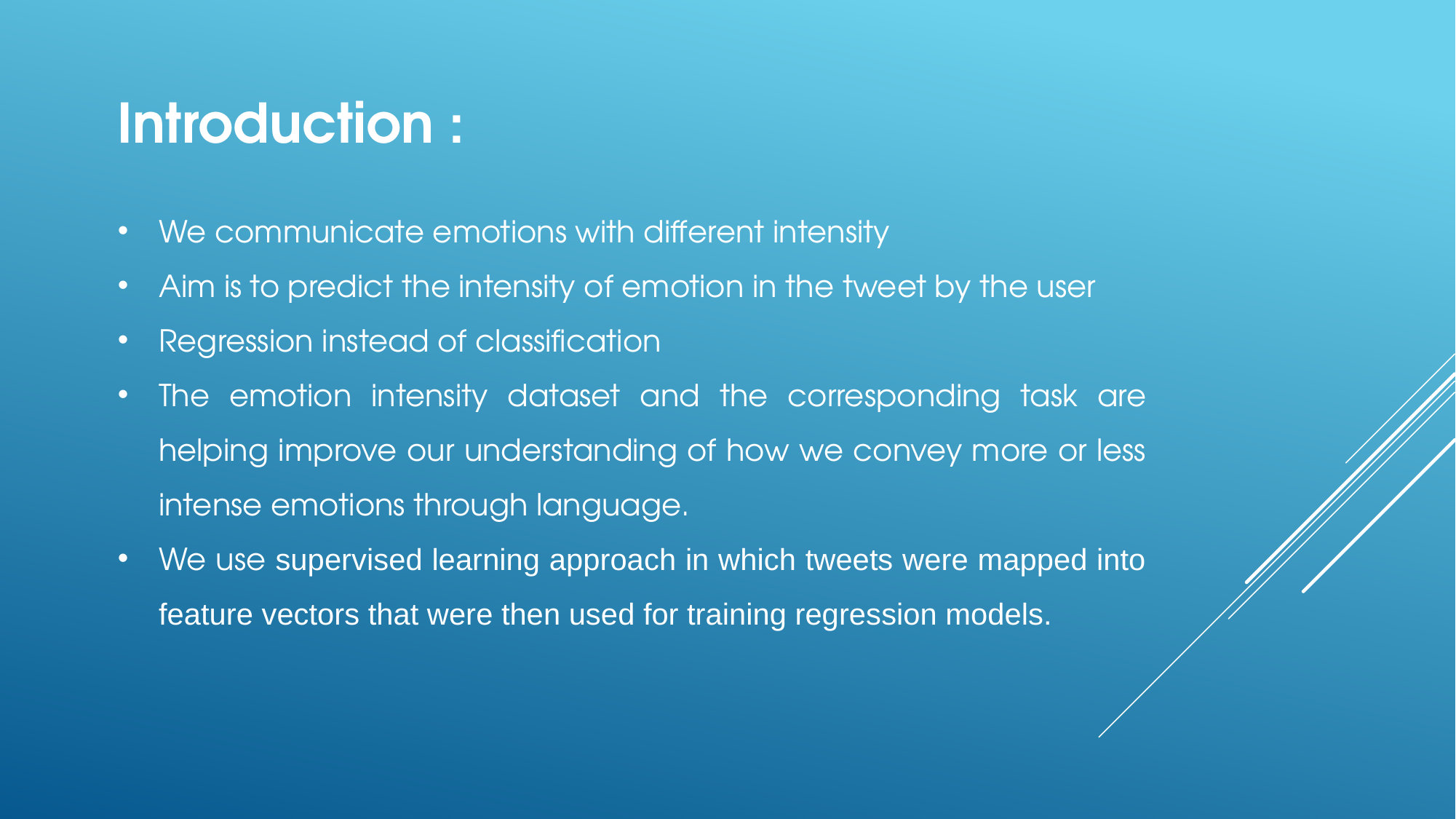

Introduction :
We communicate emotions with different intensity
Aim is to predict the intensity of emotion in the tweet by the user
Regression instead of classification
The emotion intensity dataset and the corresponding task are helping improve our understanding of how we convey more or less intense emotions through language.
We use supervised learning approach in which tweets were mapped into feature vectors that were then used for training regression models.